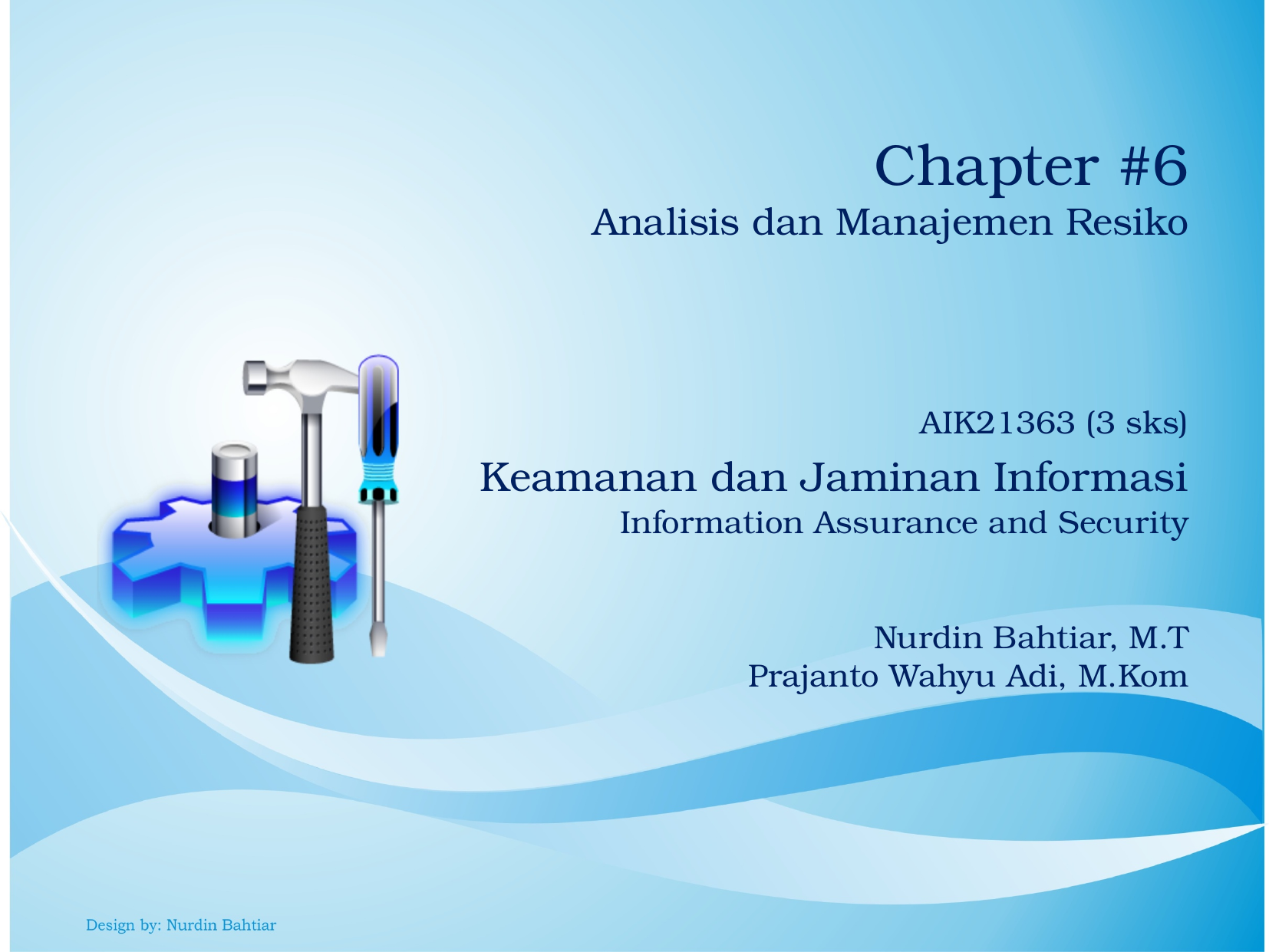

Chapter #6
Analisis dan Manajemen Resiko
 AIK21363 (3 sks)
Keamanan dan Jaminan Informasi Information Assurance and Security
Nurdin Bahtiar, M.T
Prajanto Wahyu Adi, M.Kom